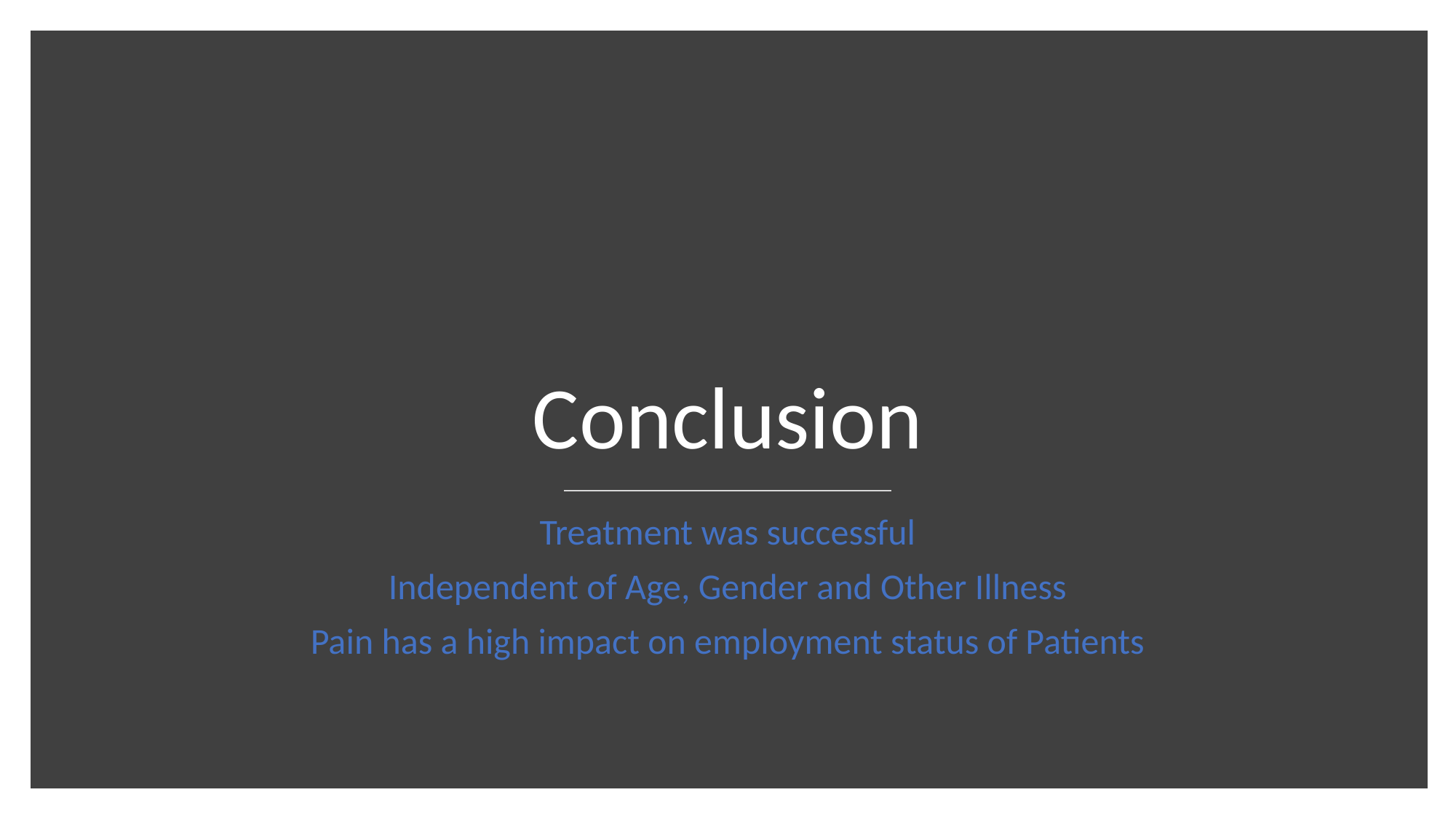

# Conclusion
Treatment was successful
Independent of Age, Gender and Other Illness
Pain has a high impact on employment status of Patients